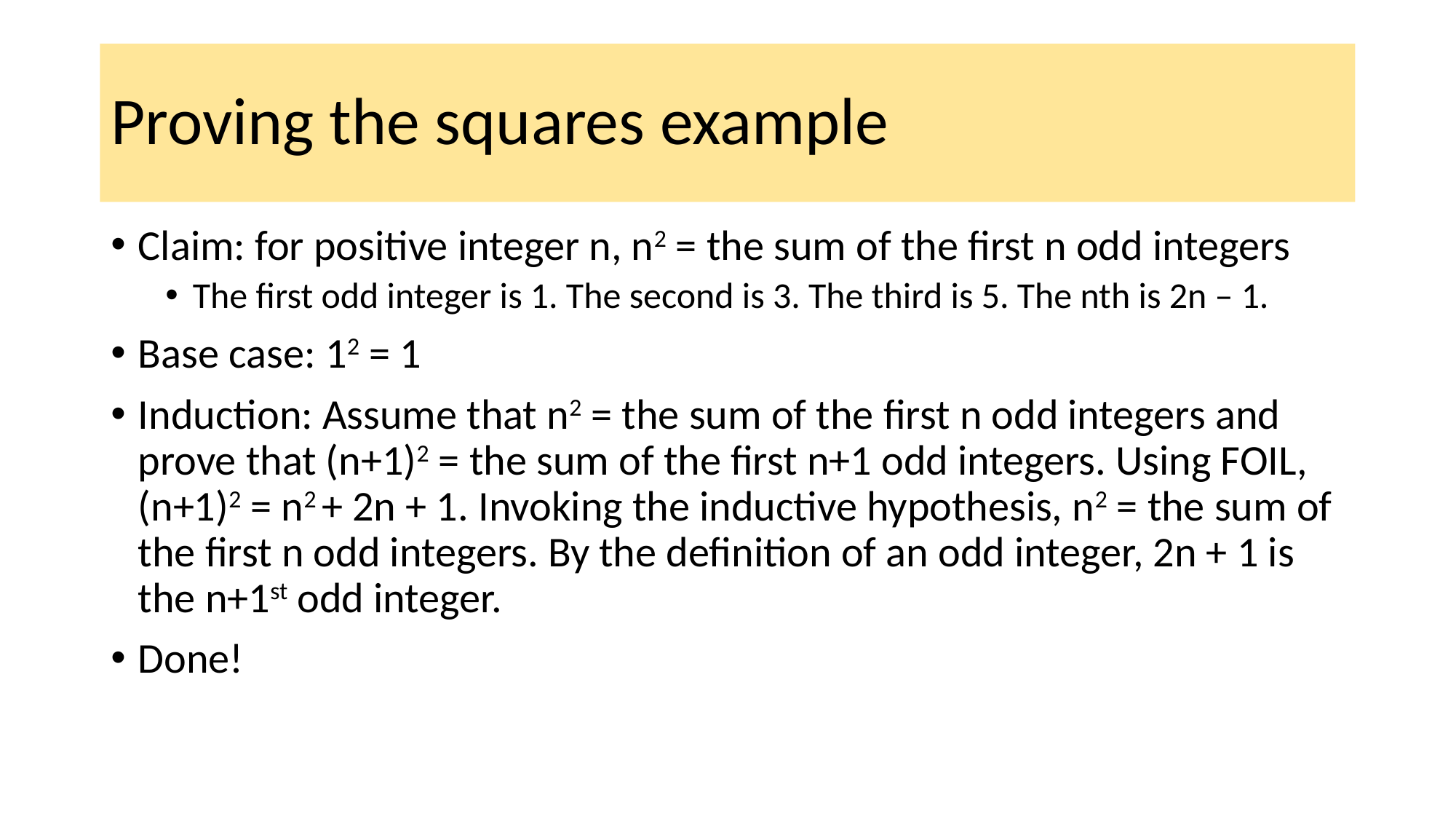

# Proving the squares example
Claim: for positive integer n, n2 = the sum of the first n odd integers
The first odd integer is 1. The second is 3. The third is 5. The nth is 2n – 1.
Base case: 12 = 1
Induction: Assume that n2 = the sum of the first n odd integers and prove that (n+1)2 = the sum of the first n+1 odd integers. Using FOIL, (n+1)2 = n2 + 2n + 1. Invoking the inductive hypothesis, n2 = the sum of the first n odd integers. By the definition of an odd integer, 2n + 1 is the n+1st odd integer.
Done!